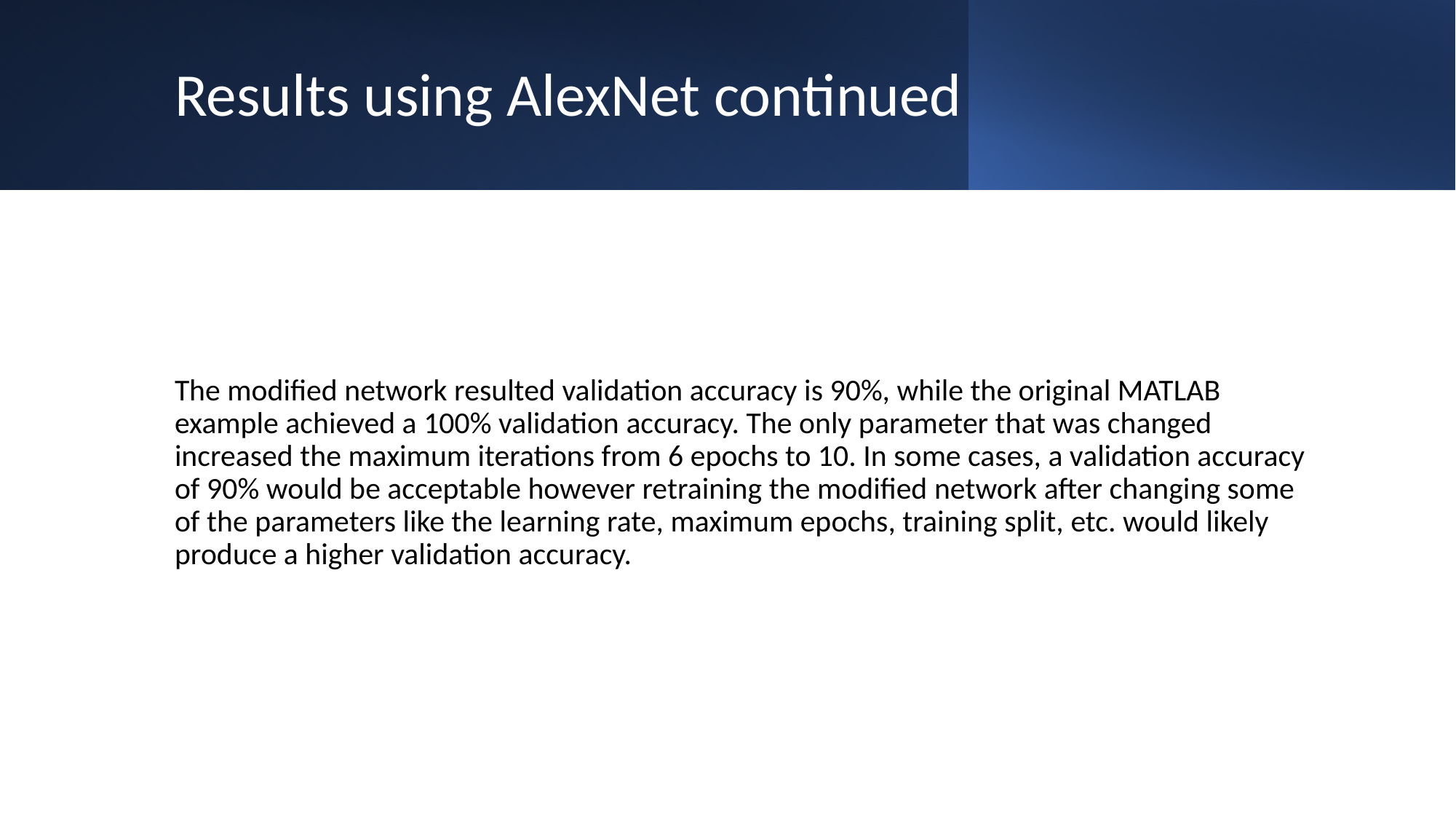

# Results using AlexNet continued
The modified network resulted validation accuracy is 90%, while the original MATLAB example achieved a 100% validation accuracy. The only parameter that was changed increased the maximum iterations from 6 epochs to 10. In some cases, a validation accuracy of 90% would be acceptable however retraining the modified network after changing some of the parameters like the learning rate, maximum epochs, training split, etc. would likely produce a higher validation accuracy.